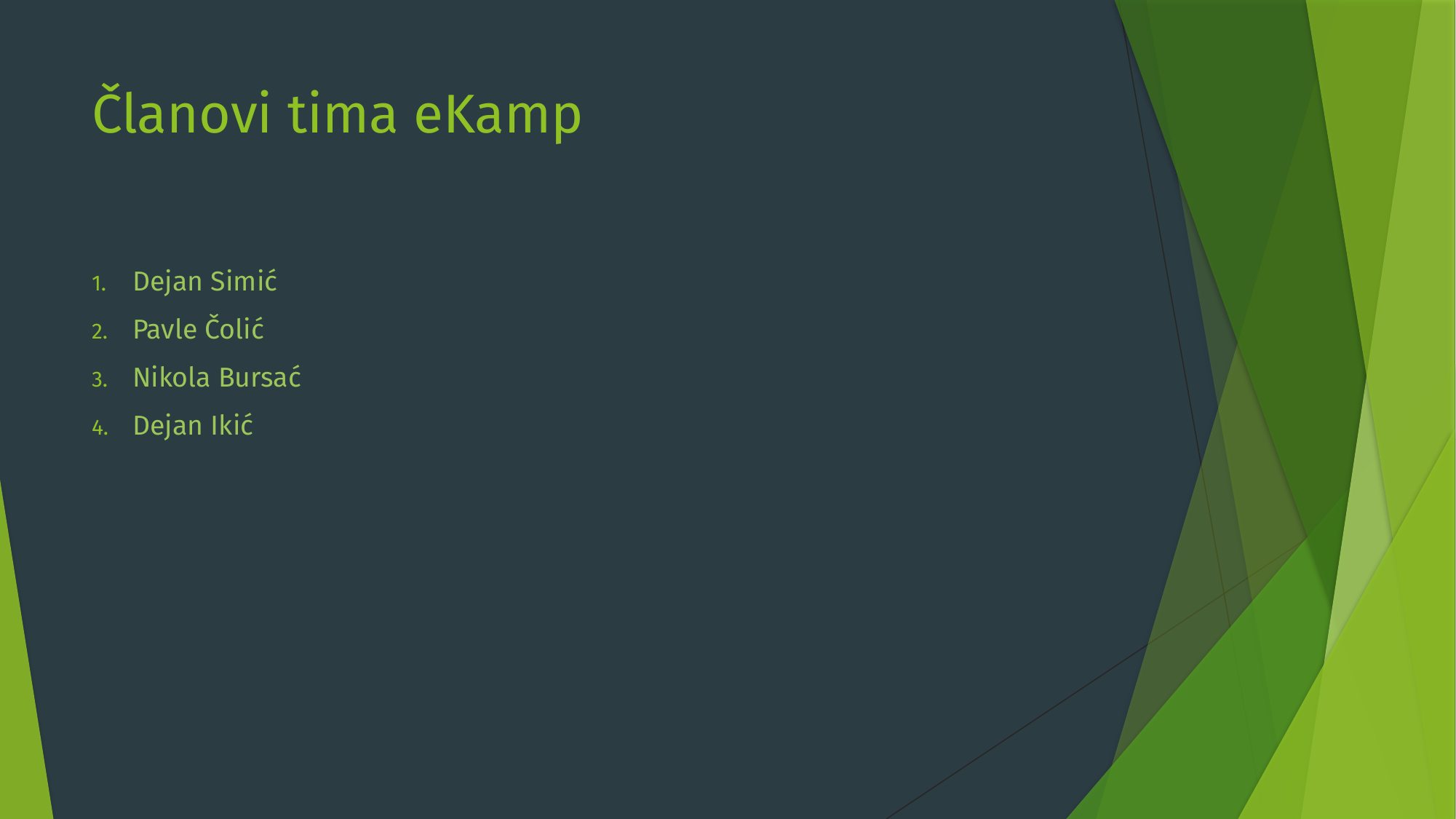

# Članovi tima eKamp
Dejan Simić
Pavle Čolić
Nikola Bursać
Dejan Ikić